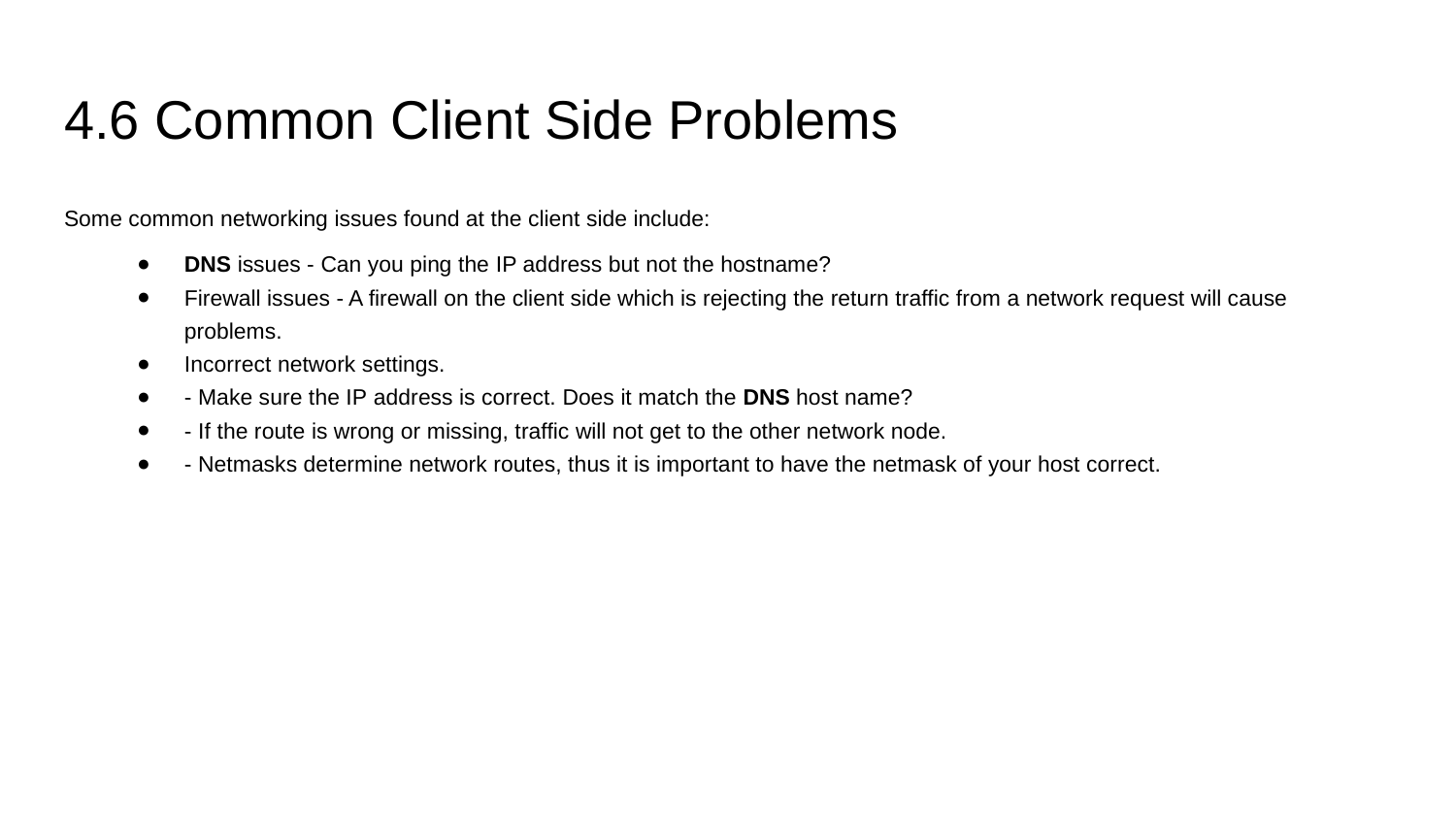

# 4.6 Common Client Side Problems
Some common networking issues found at the client side include:
DNS issues - Can you ping the IP address but not the hostname?
Firewall issues - A firewall on the client side which is rejecting the return traffic from a network request will cause problems.
Incorrect network settings.
- Make sure the IP address is correct. Does it match the DNS host name?
- If the route is wrong or missing, traffic will not get to the other network node.
- Netmasks determine network routes, thus it is important to have the netmask of your host correct.